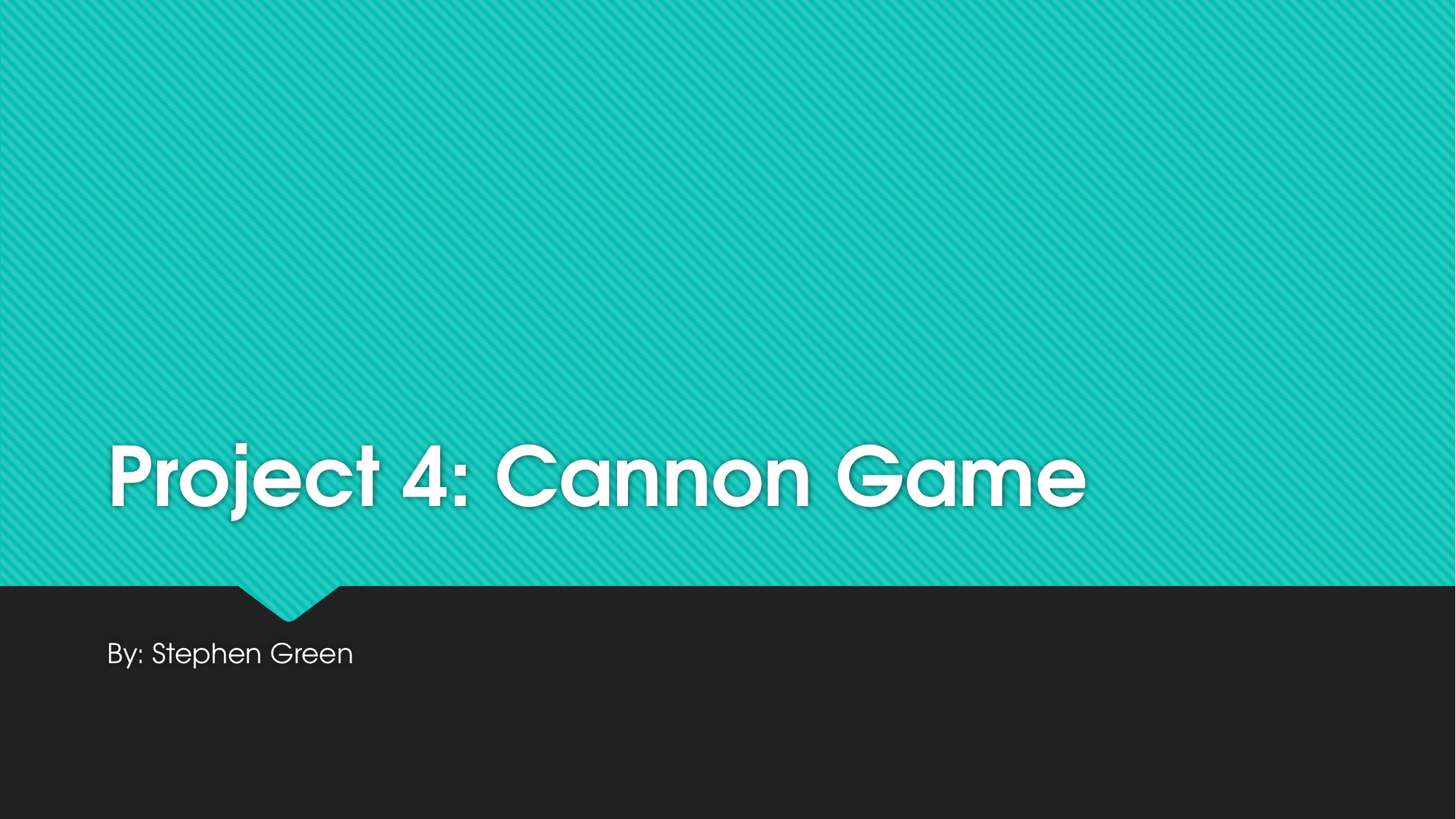

# Project 4: Cannon Game
By: Stephen Green